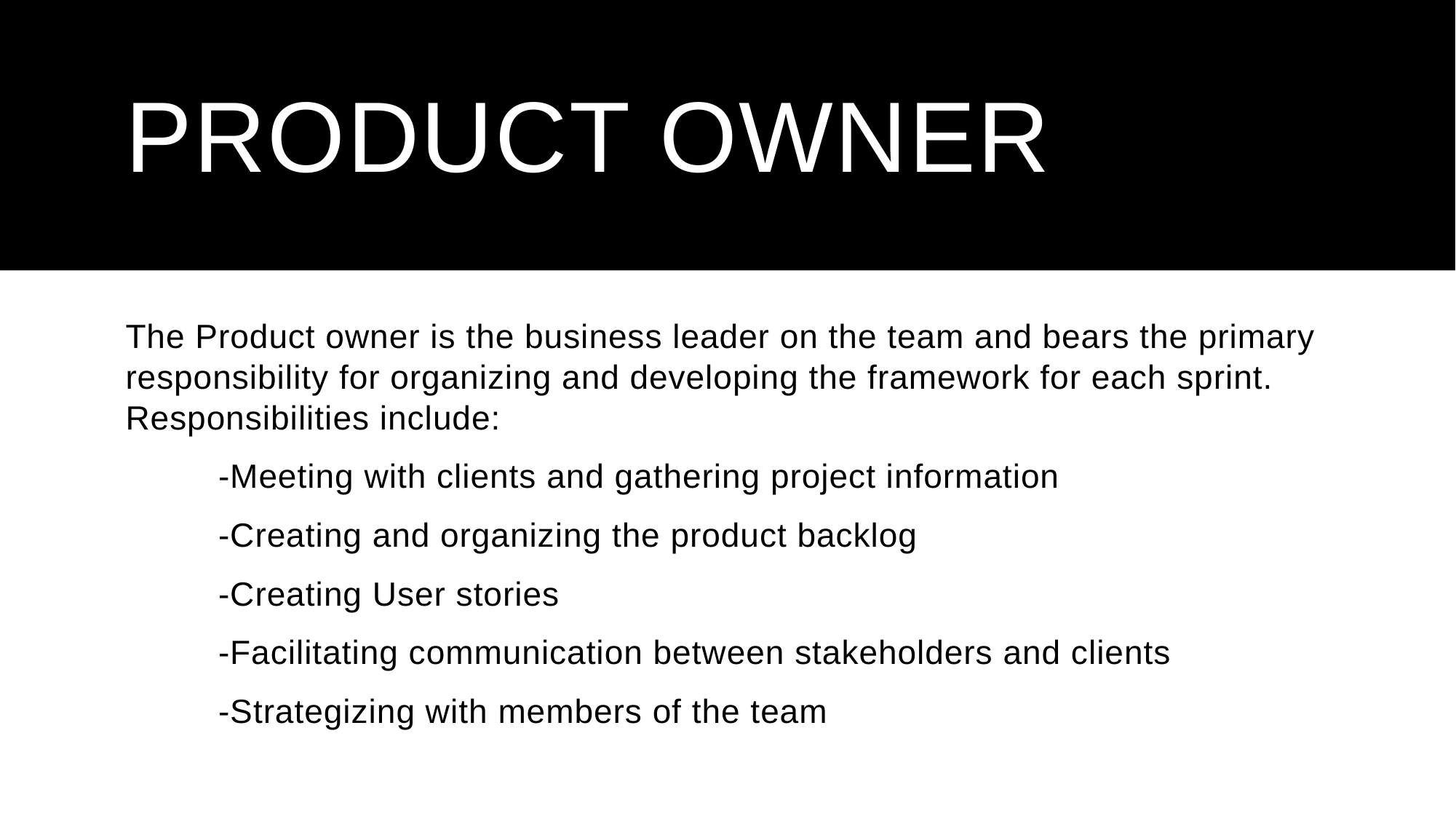

# Product Owner
The Product owner is the business leader on the team and bears the primary responsibility for organizing and developing the framework for each sprint.  Responsibilities include:
	-Meeting with clients and gathering project information
	-Creating and organizing the product backlog
	-Creating User stories
	-Facilitating communication between stakeholders and clients
	-Strategizing with members of the team